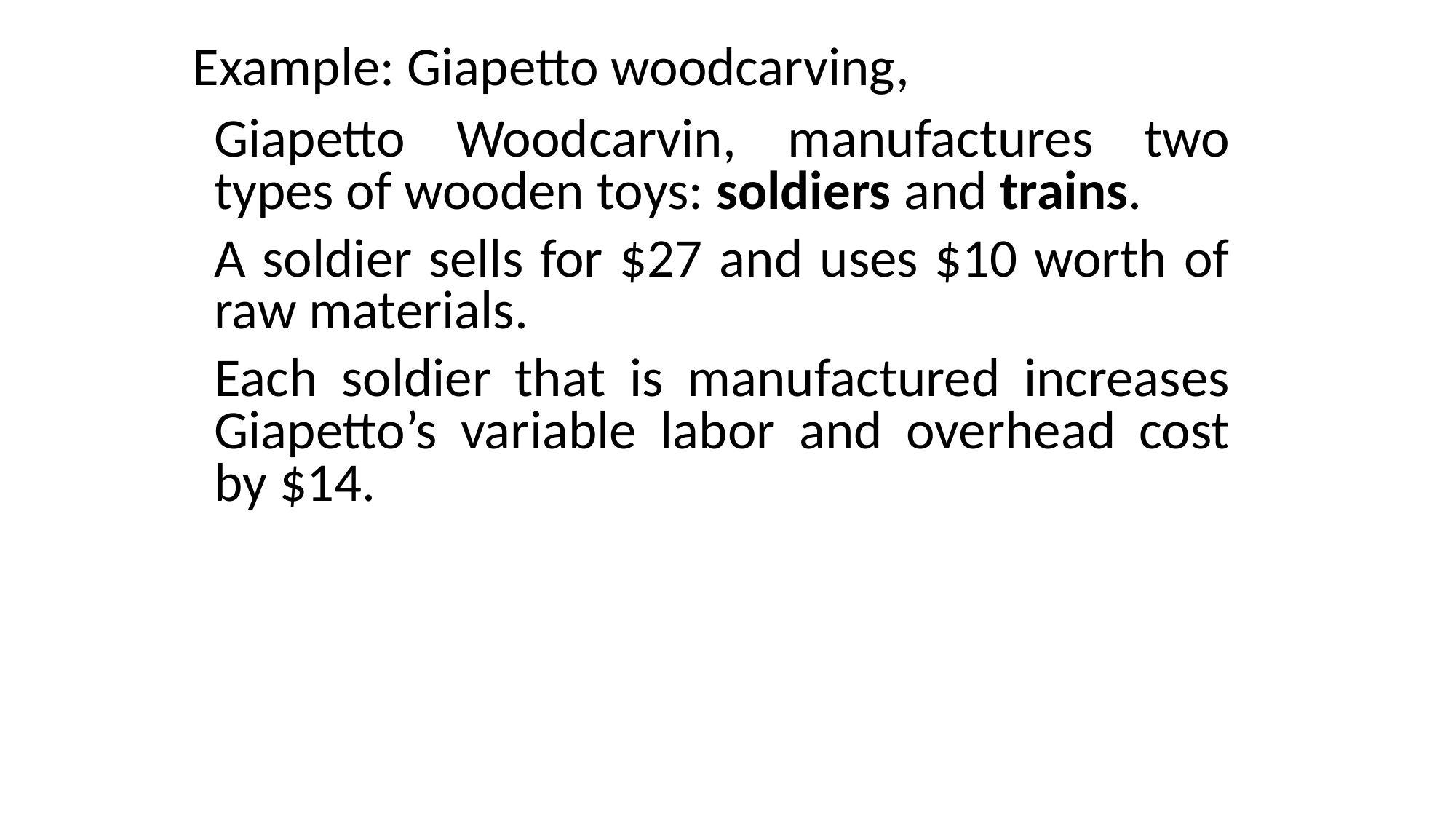

# Example: Giapetto woodcarving,
Giapetto Woodcarvin, manufactures two types of wooden toys: soldiers and trains.
A soldier sells for $27 and uses $10 worth of raw materials.
Each soldier that is manufactured increases Giapetto’s variable labor and overhead cost by $14.
4